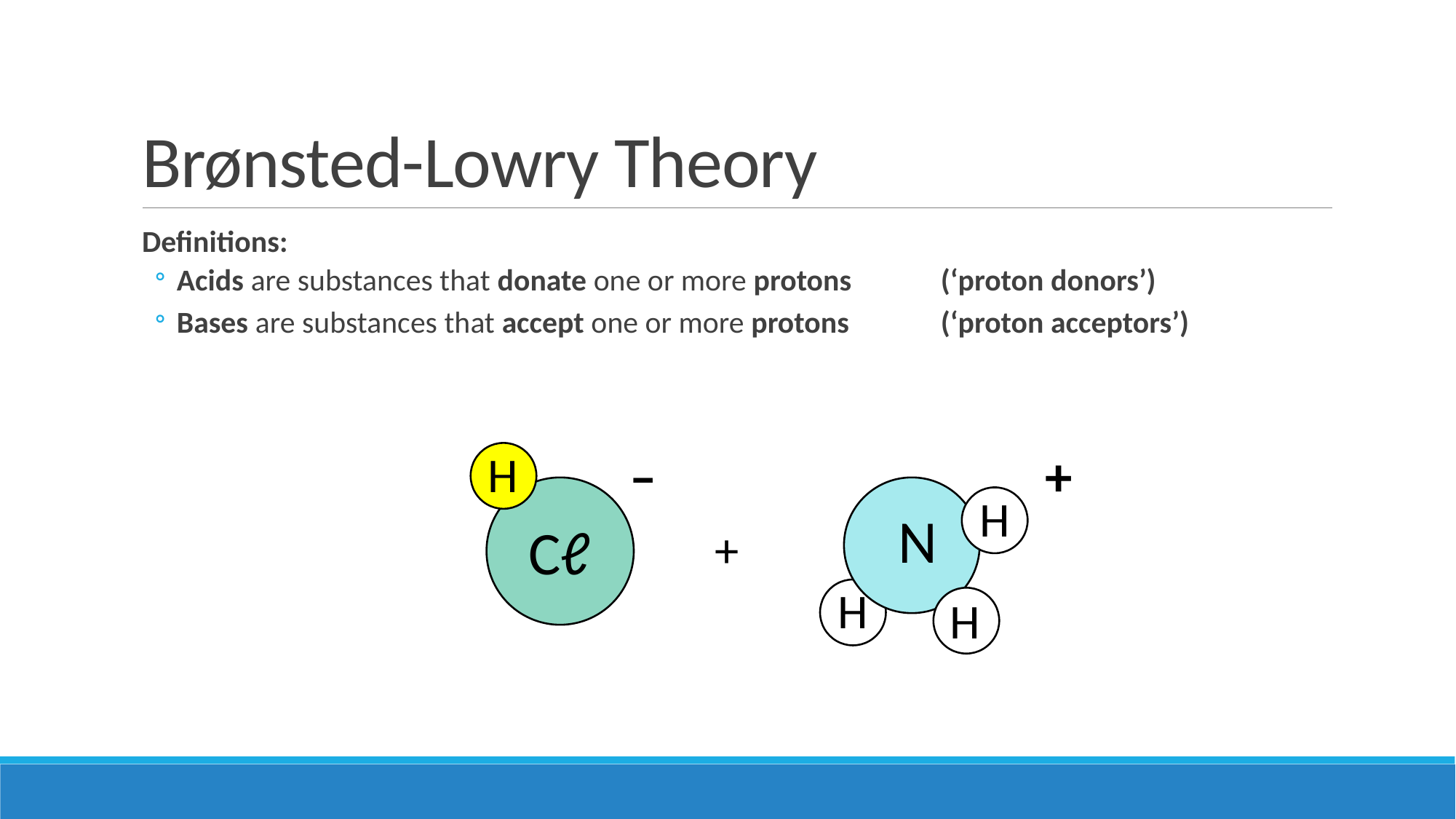

# Brønsted-Lowry Theory
Definitions:
Acids are substances that donate one or more protons	(‘proton donors’)
Bases are substances that accept one or more protons	(‘proton acceptors’)
–
+
H

Cℓ

H

N
+
H

H